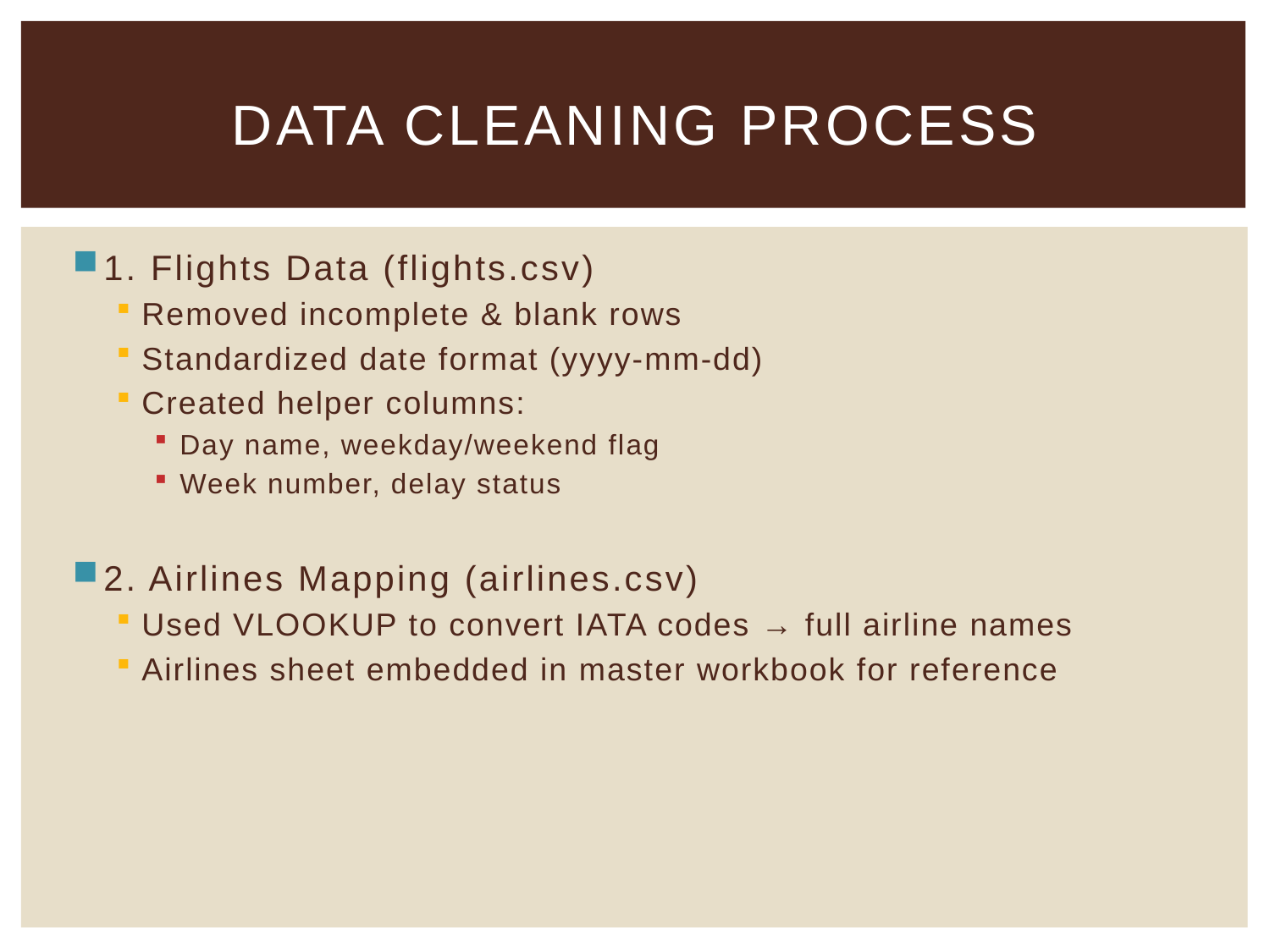

# Data Cleaning Process
1. Flights Data (flights.csv)
Removed incomplete & blank rows
Standardized date format (yyyy-mm-dd)
Created helper columns:
Day name, weekday/weekend flag
Week number, delay status

2. Airlines Mapping (airlines.csv)
Used VLOOKUP to convert IATA codes → full airline names
Airlines sheet embedded in master workbook for reference